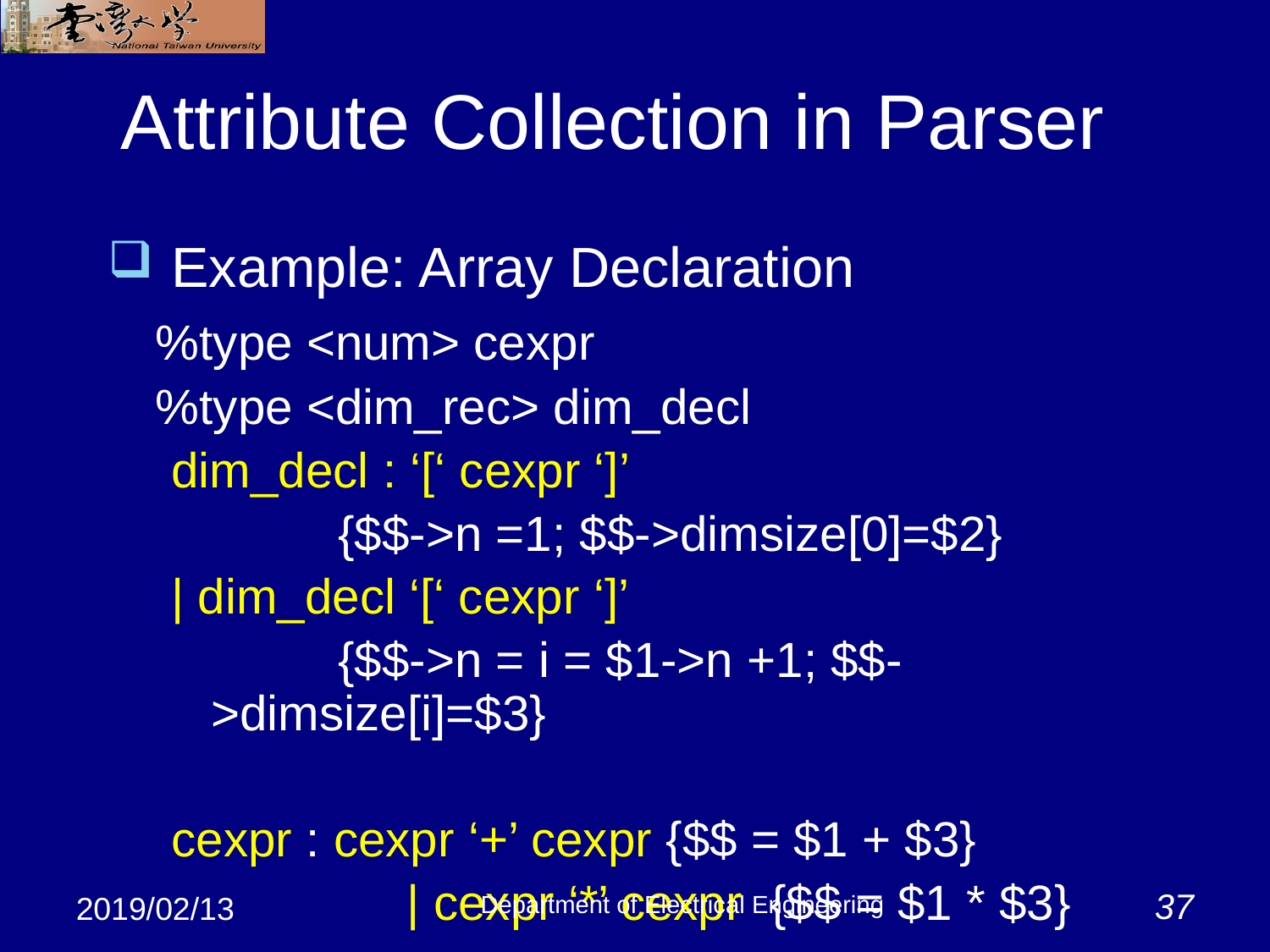

# Attribute Collection in Parser
 Example: Array Declaration
	%type <num> cexpr
	%type <dim_rec> dim_decl
dim_decl : ‘[‘ cexpr ‘]’
		{$$->n =1; $$->dimsize[0]=$2}
| dim_decl ‘[‘ cexpr ‘]’
		{$$->n = i = $1->n +1; $$->dimsize[i]=$3}

cexpr : cexpr ‘+’ cexpr {$$ = $1 + $3}
		     | cexpr ‘*’ cexpr  {$$ = $1 * $3}
Department of Electrical Engineering
37